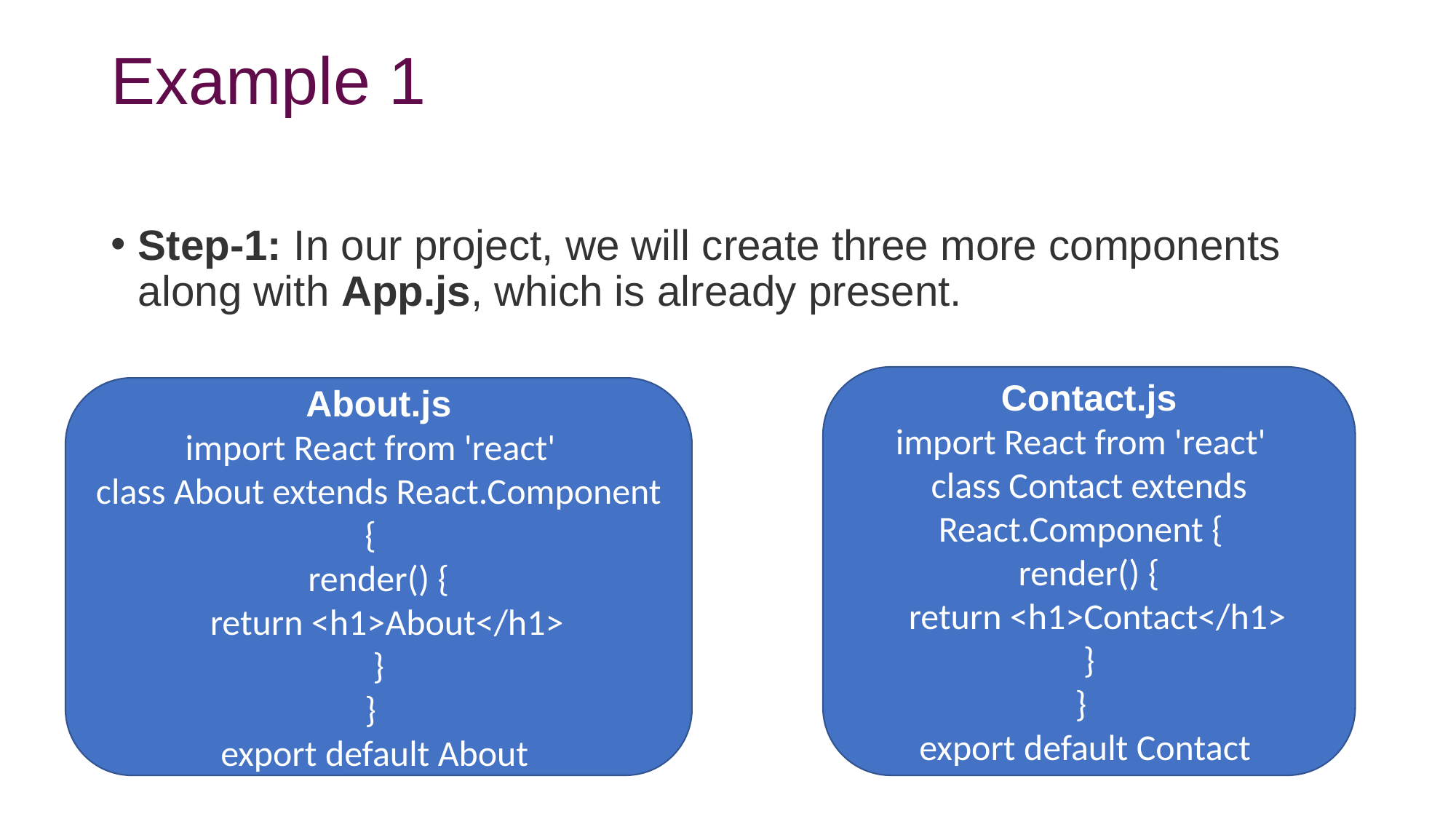

# Example 1
Step-1: In our project, we will create three more components along with App.js, which is already present.

Contact.js
import React from 'react'
class Contact extends React.Component {
  render() {
    return <h1>Contact</h1>
  }
}
export default Contact
About.js
import React from 'react'
class About extends React.Component {
  render() {
    return <h1>About</h1>
  }
}
export default About